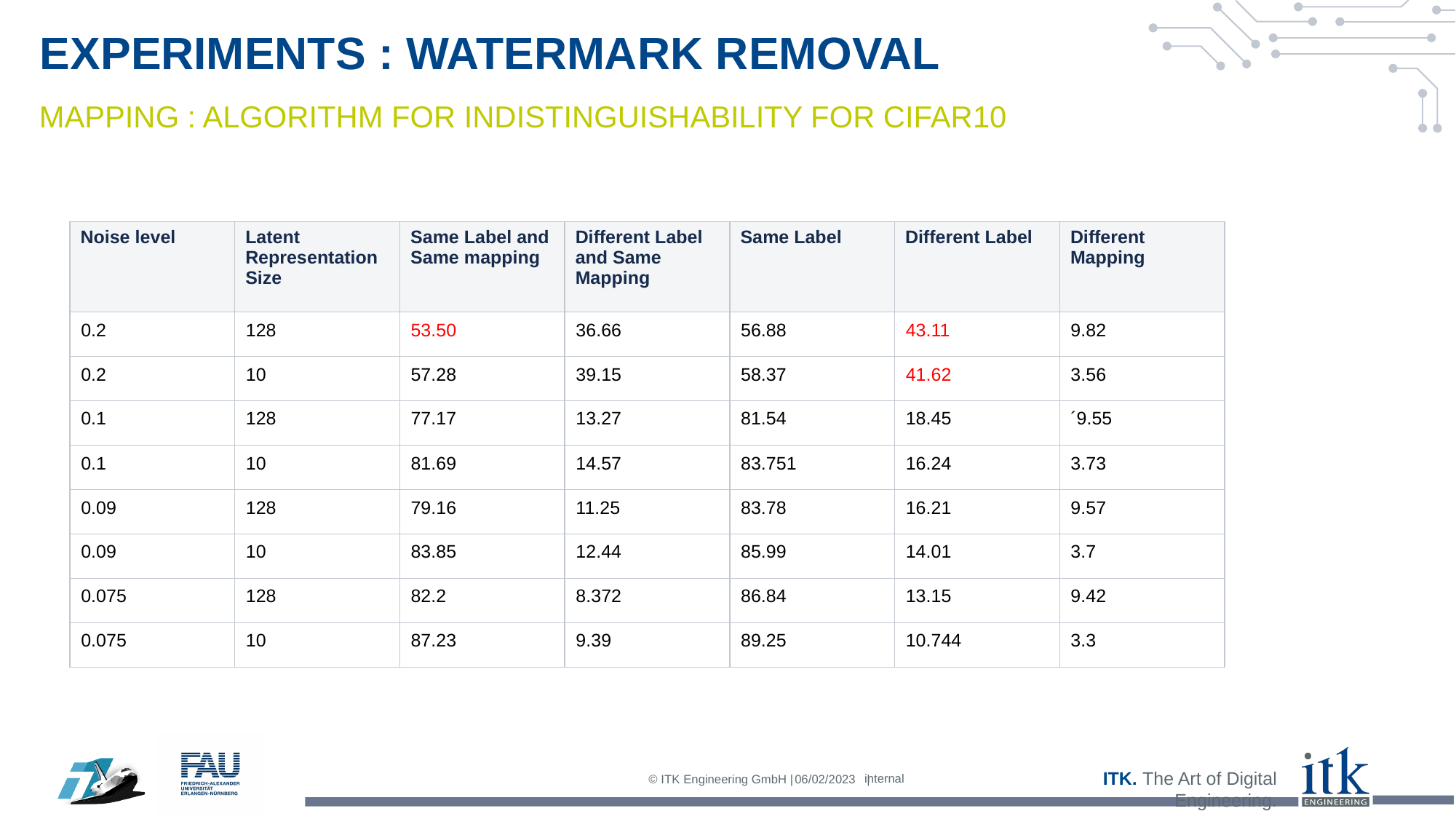

# Experiments : WATERMARK REMOVAL
MAPPING : Algorithm for Indistinguishability FOR CIFAR10
| Noise level | Latent Representation Size | Same Label and Same mapping | Different Label and Same Mapping | Same Label | Different Label | Different Mapping |
| --- | --- | --- | --- | --- | --- | --- |
| 0.2 | 128 | 53.50 | 36.66 | 56.88 | 43.11 | 9.82 |
| 0.2 | 10 | 57.28 | 39.15 | 58.37 | 41.62 | 3.56 |
| 0.1 | 128 | 77.17 | 13.27 | 81.54 | 18.45 | ´9.55 |
| 0.1 | 10 | 81.69 | 14.57 | 83.751 | 16.24 | 3.73 |
| 0.09 | 128 | 79.16 | 11.25 | 83.78 | 16.21 | 9.57 |
| 0.09 | 10 | 83.85 | 12.44 | 85.99 | 14.01 | 3.7 |
| 0.075 | 128 | 82.2 | 8.372 | 86.84 | 13.15 | 9.42 |
| 0.075 | 10 | 87.23 | 9.39 | 89.25 | 10.744 | 3.3 |
internal
06/02/2023